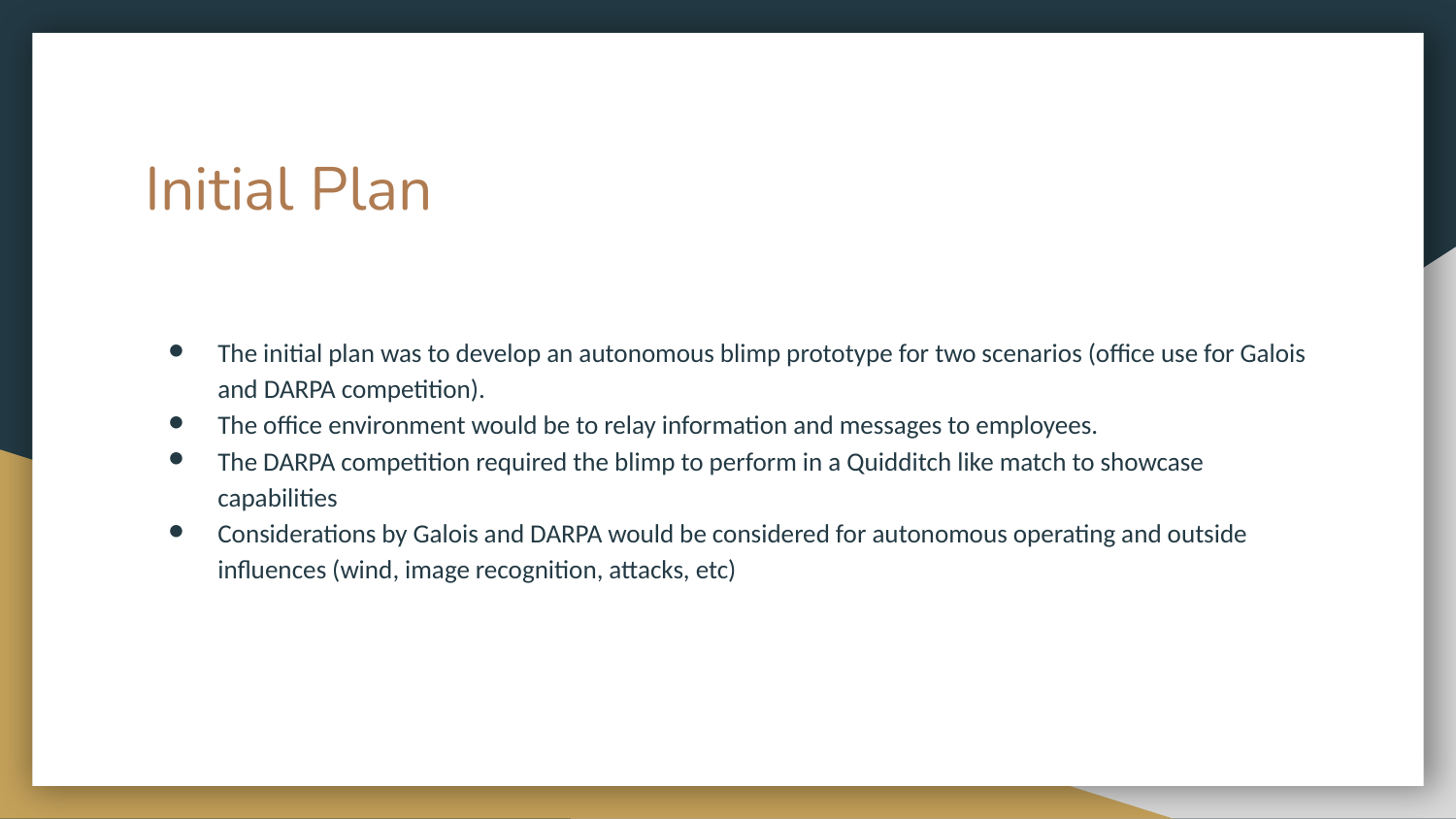

# Initial Plan
The initial plan was to develop an autonomous blimp prototype for two scenarios (office use for Galois and DARPA competition).
The office environment would be to relay information and messages to employees.
The DARPA competition required the blimp to perform in a Quidditch like match to showcase capabilities
Considerations by Galois and DARPA would be considered for autonomous operating and outside influences (wind, image recognition, attacks, etc)